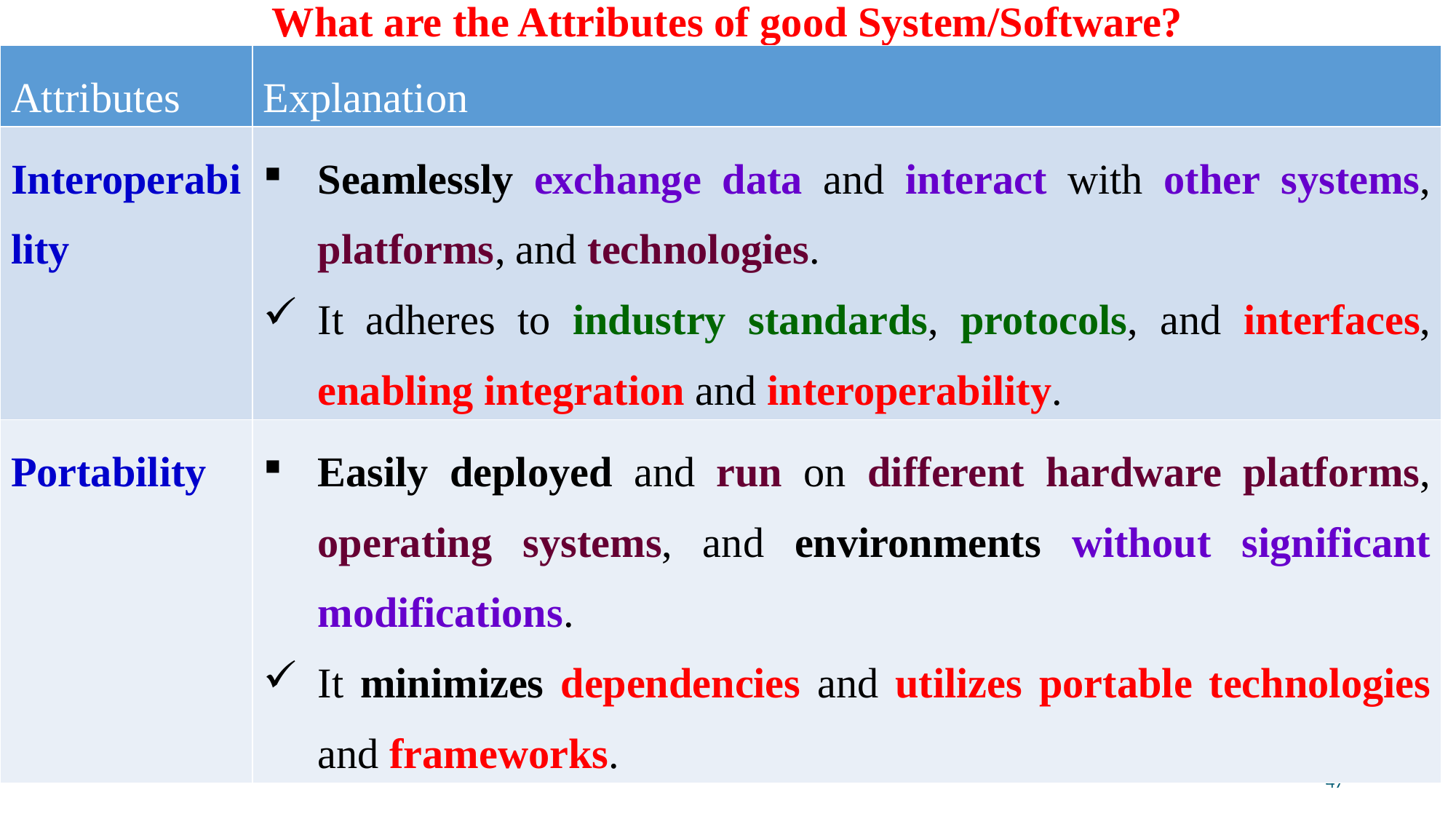

# What are the Attributes of good System/Software?
| Attributes | Explanation |
| --- | --- |
| Interoperability | Seamlessly exchange data and interact with other systems, platforms, and technologies. It adheres to industry standards, protocols, and interfaces, enabling integration and interoperability. |
| Portability | Easily deployed and run on different hardware platforms, operating systems, and environments without significant modifications. It minimizes dependencies and utilizes portable technologies and frameworks. |
47